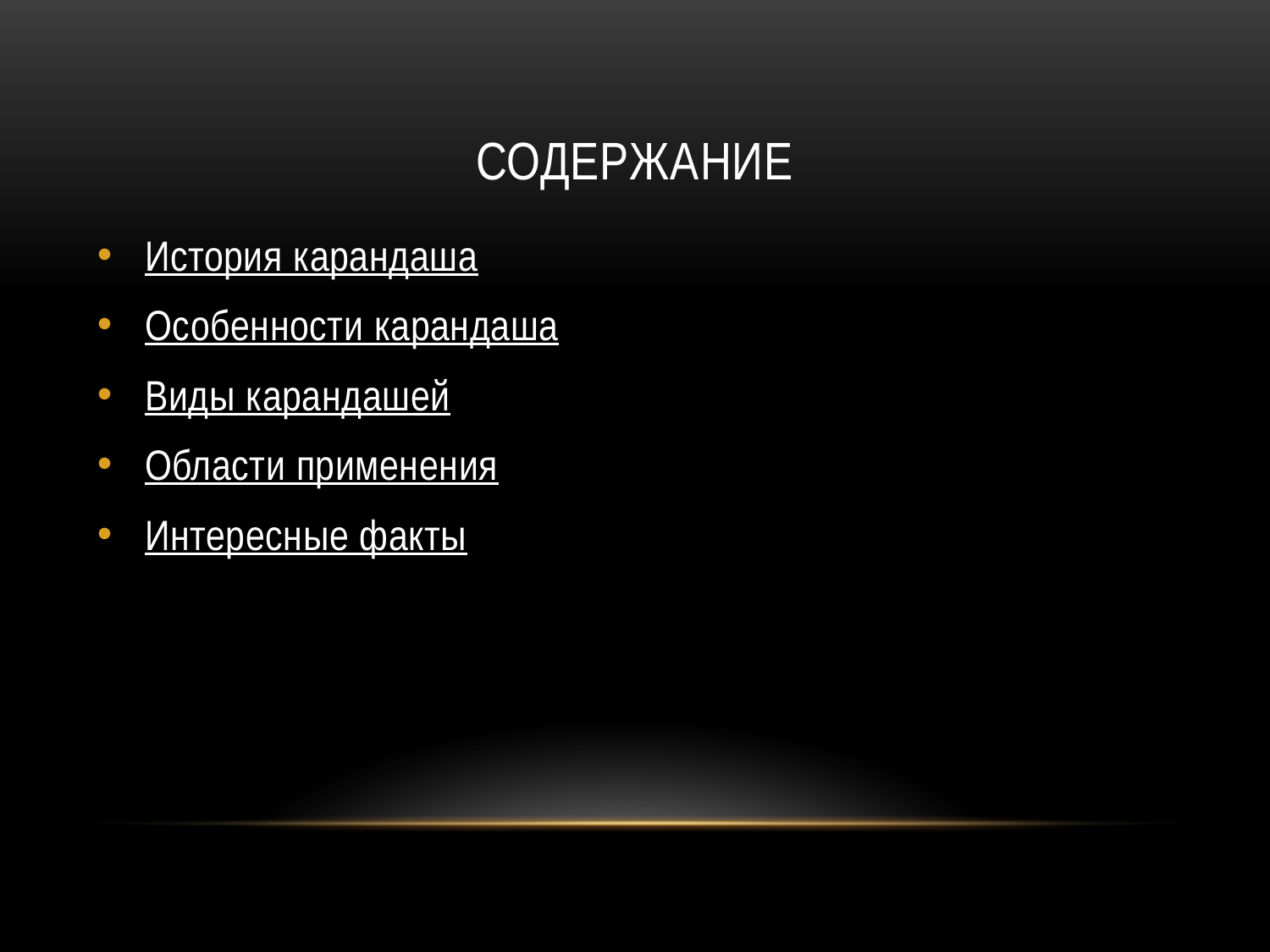

# Содержание
История карандаша
Особенности карандаша
Виды карандашей
Области применения
Интересные факты